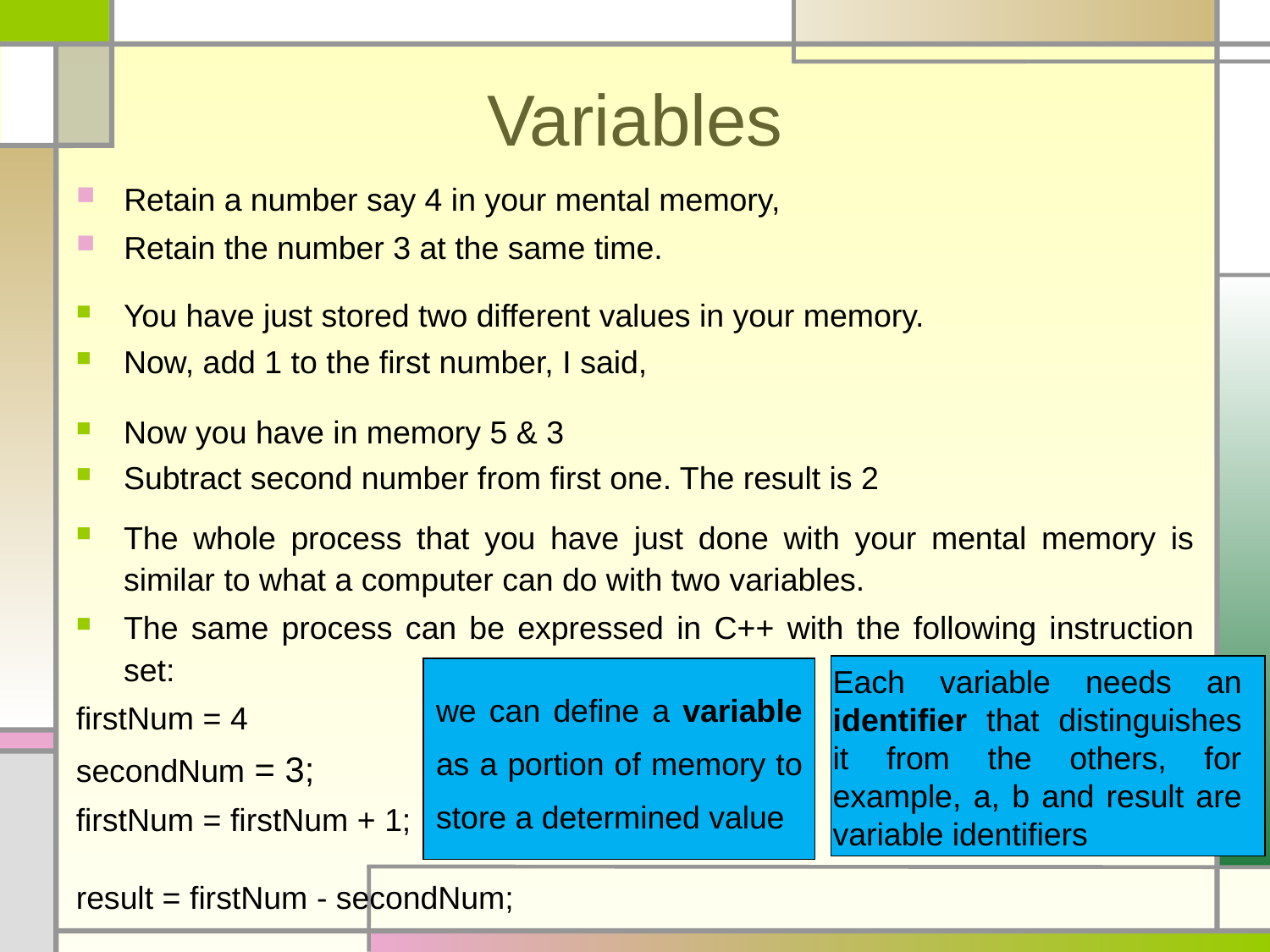

# Variables
Retain a number say 4 in your mental memory,
Retain the number 3 at the same time.
You have just stored two different values in your memory.
Now, add 1 to the first number, I said,
Now you have in memory 5 & 3
Subtract second number from first one. The result is 2
The whole process that you have just done with your mental memory is similar to what a computer can do with two variables.
The same process can be expressed in C++ with the following instruction set:
firstNum = 4
secondNum = 3;
firstNum = firstNum + 1;

result = firstNum - secondNum;
Each variable needs an identifier that distinguishes it from the others, for example, a, b and result are variable identifiers

we can define a variable as a portion of memory to store a determined value